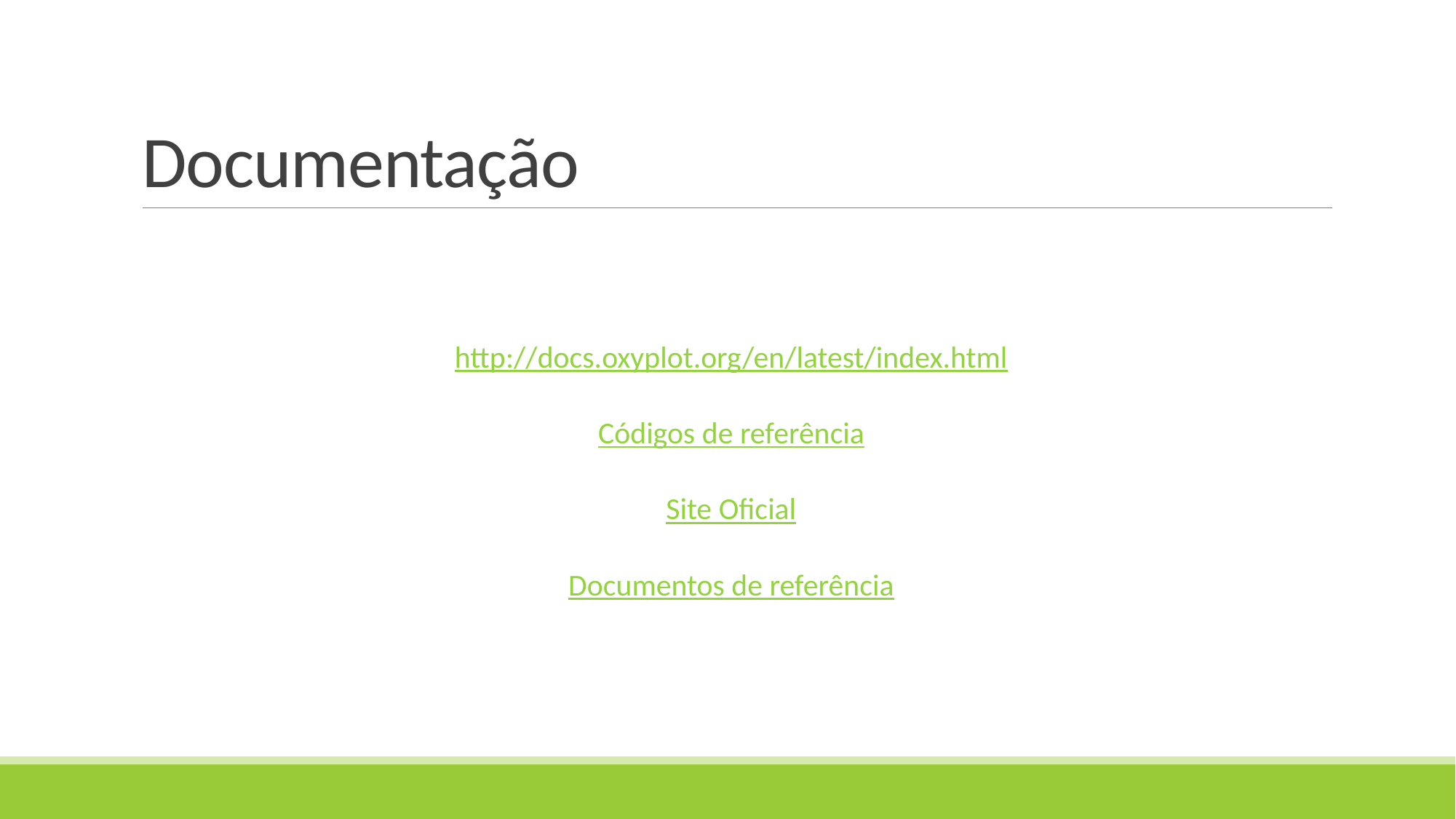

# Documentação
http://docs.oxyplot.org/en/latest/index.html
Códigos de referência
Site Oficial
Documentos de referência